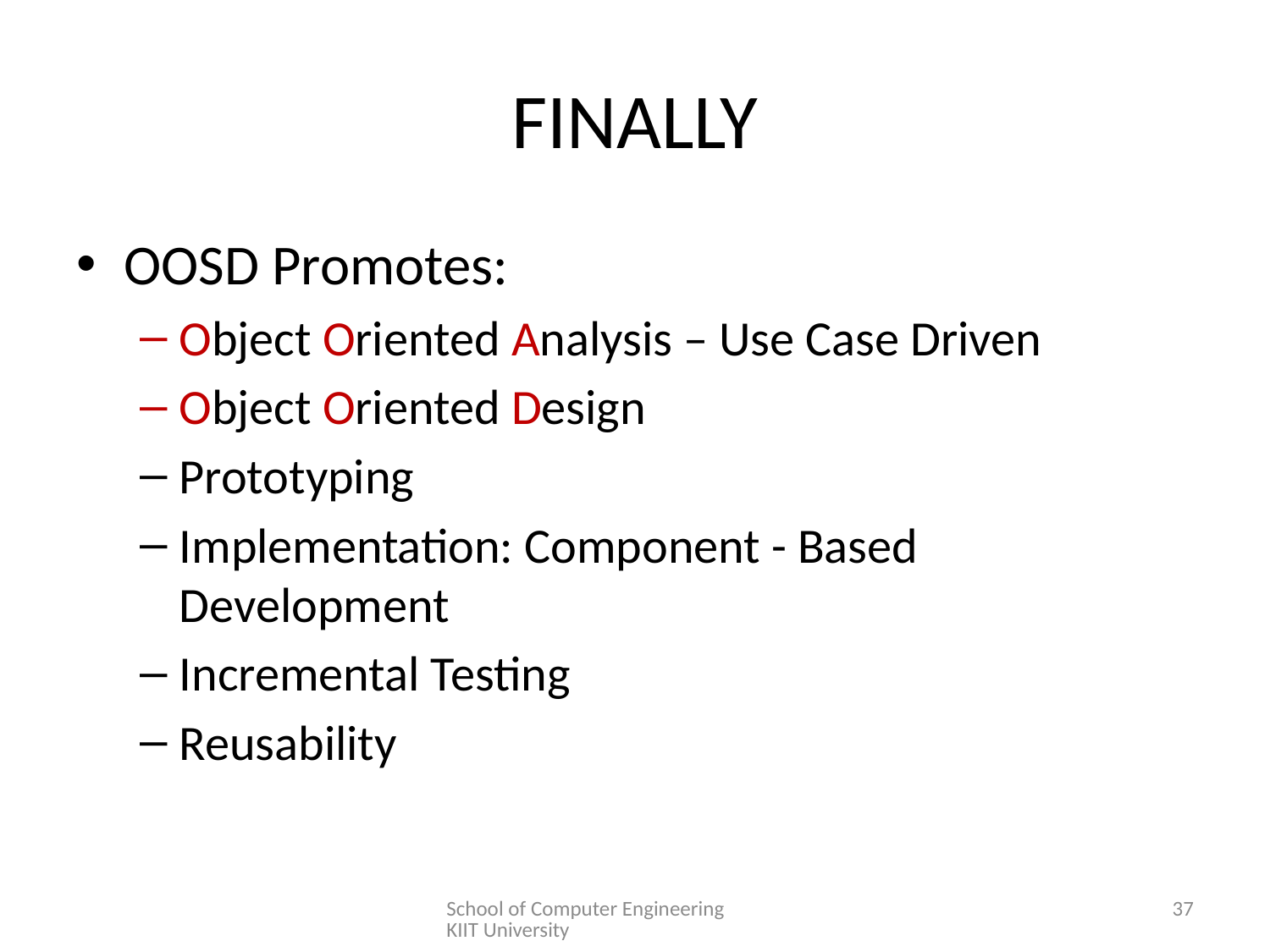

# FINALLY
OOSD Promotes:
Object Oriented Analysis – Use Case Driven
Object Oriented Design
Prototyping
Implementation: Component - Based Development
Incremental Testing
Reusability

School of Computer Engineering                   KIIT University
37